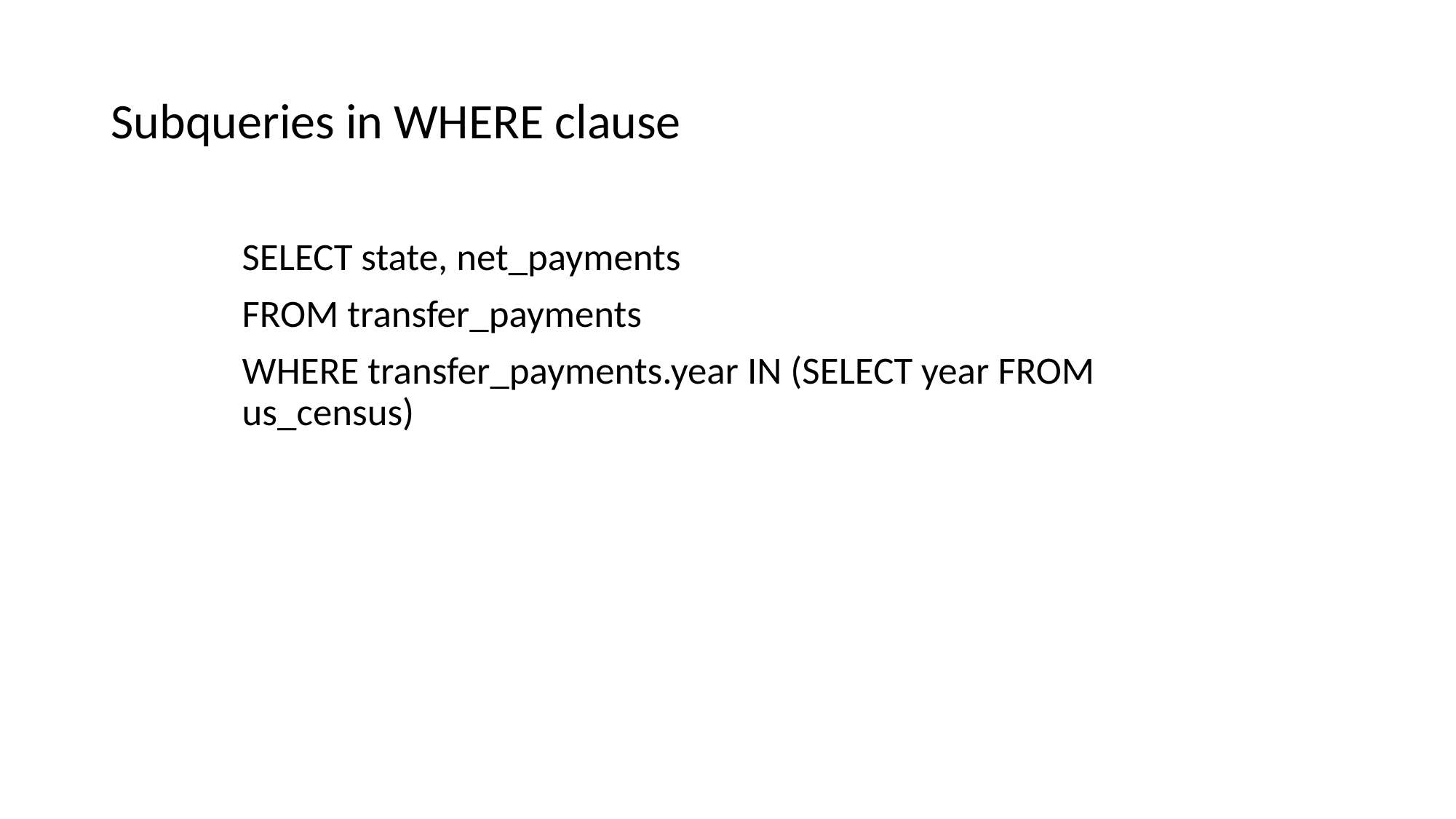

# Subqueries in WHERE clause
SELECT state, net_payments
FROM transfer_payments
WHERE transfer_payments.year IN (SELECT year FROM us_census)